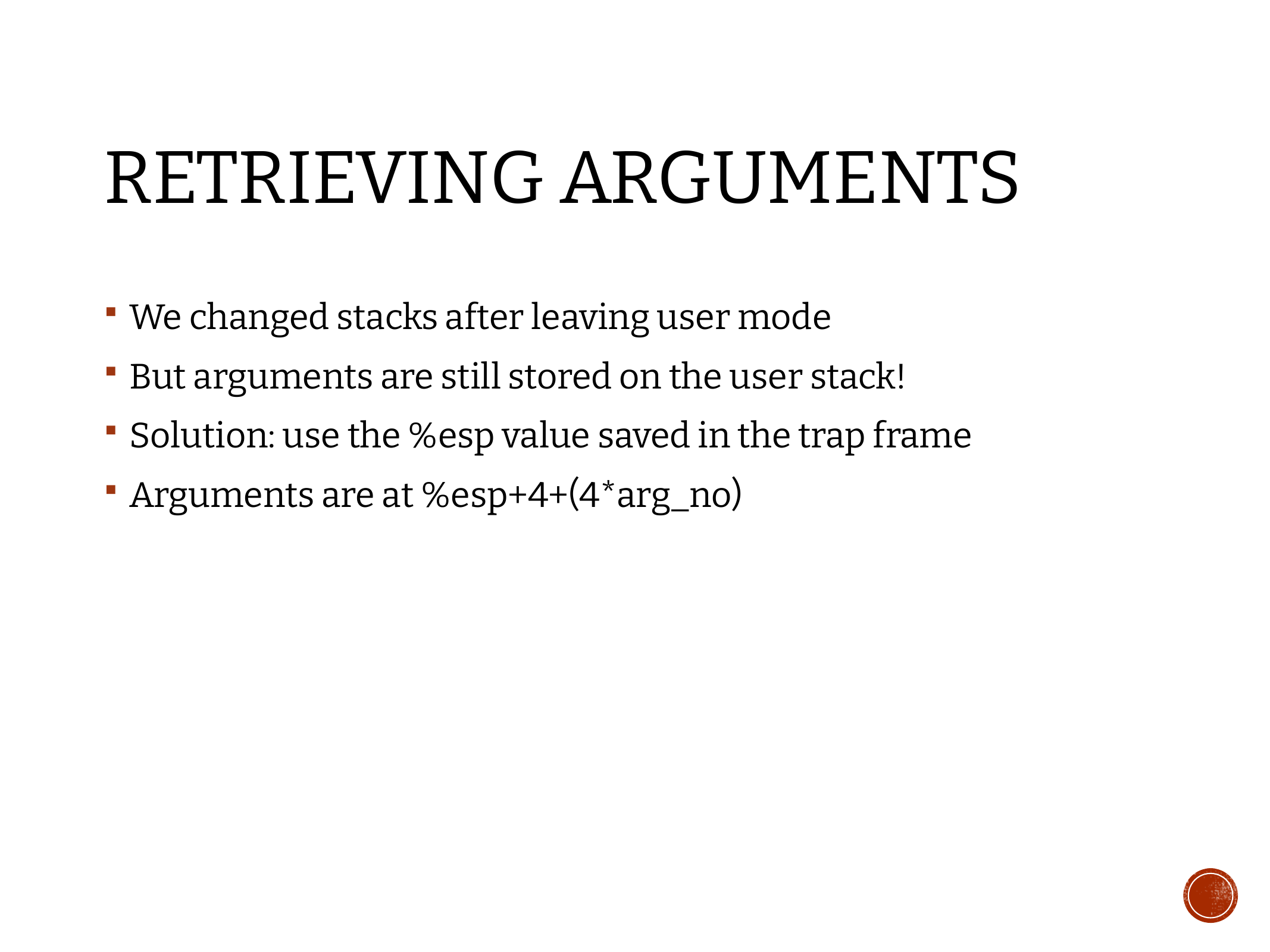

# Retrieving Arguments
We changed stacks after leaving user mode
But arguments are still stored on the user stack!
Solution: use the %esp value saved in the trap frame
Arguments are at %esp+4+(4*arg_no)